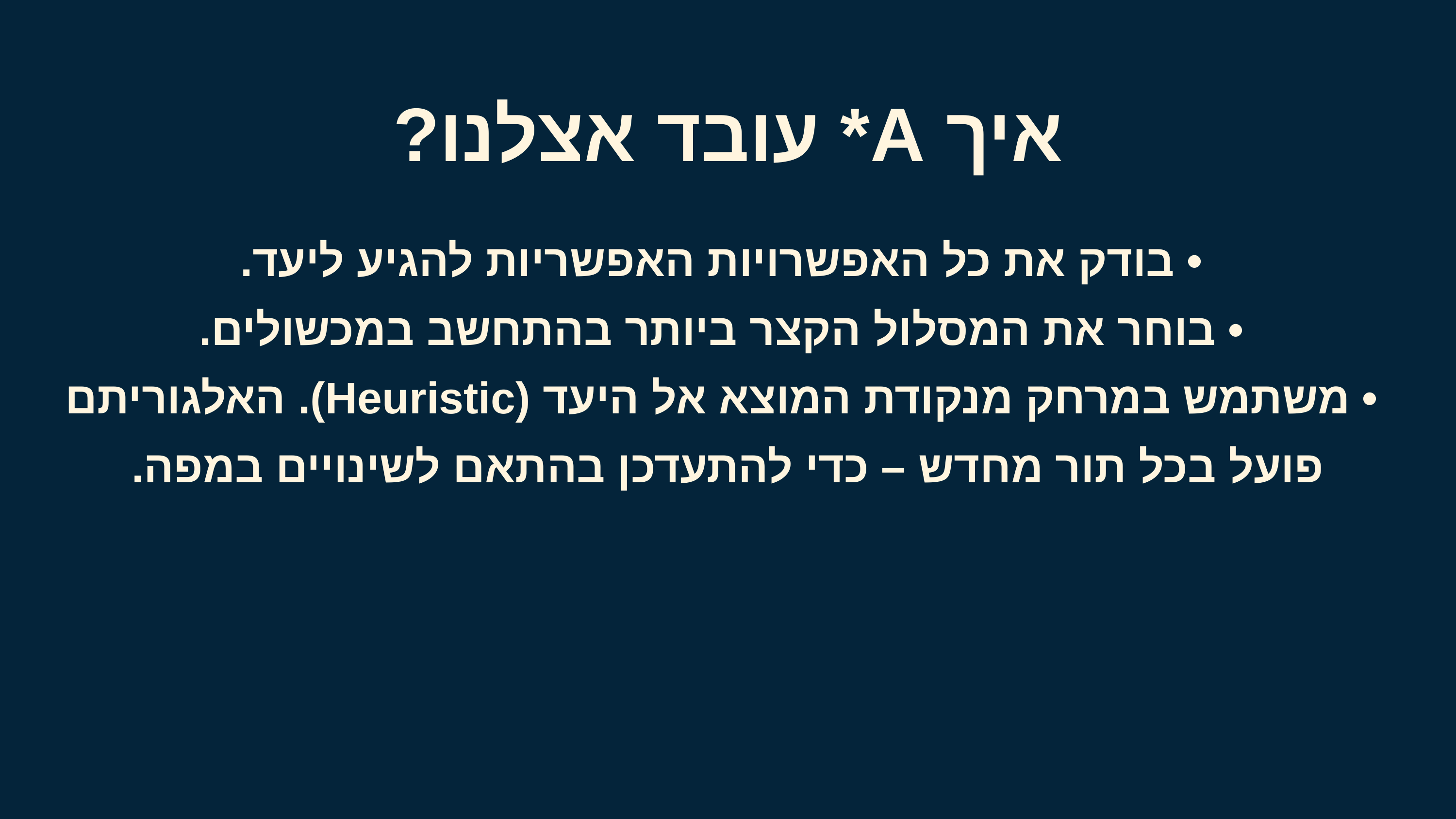

איך A* עובד אצלנו?
 • בודק את כל האפשרויות האפשריות להגיע ליעד.
 • בוחר את המסלול הקצר ביותר בהתחשב במכשולים.
 • משתמש במרחק מנקודת המוצא אל היעד (Heuristic). האלגוריתם פועל בכל תור מחדש – כדי להתעדכן בהתאם לשינויים במפה.